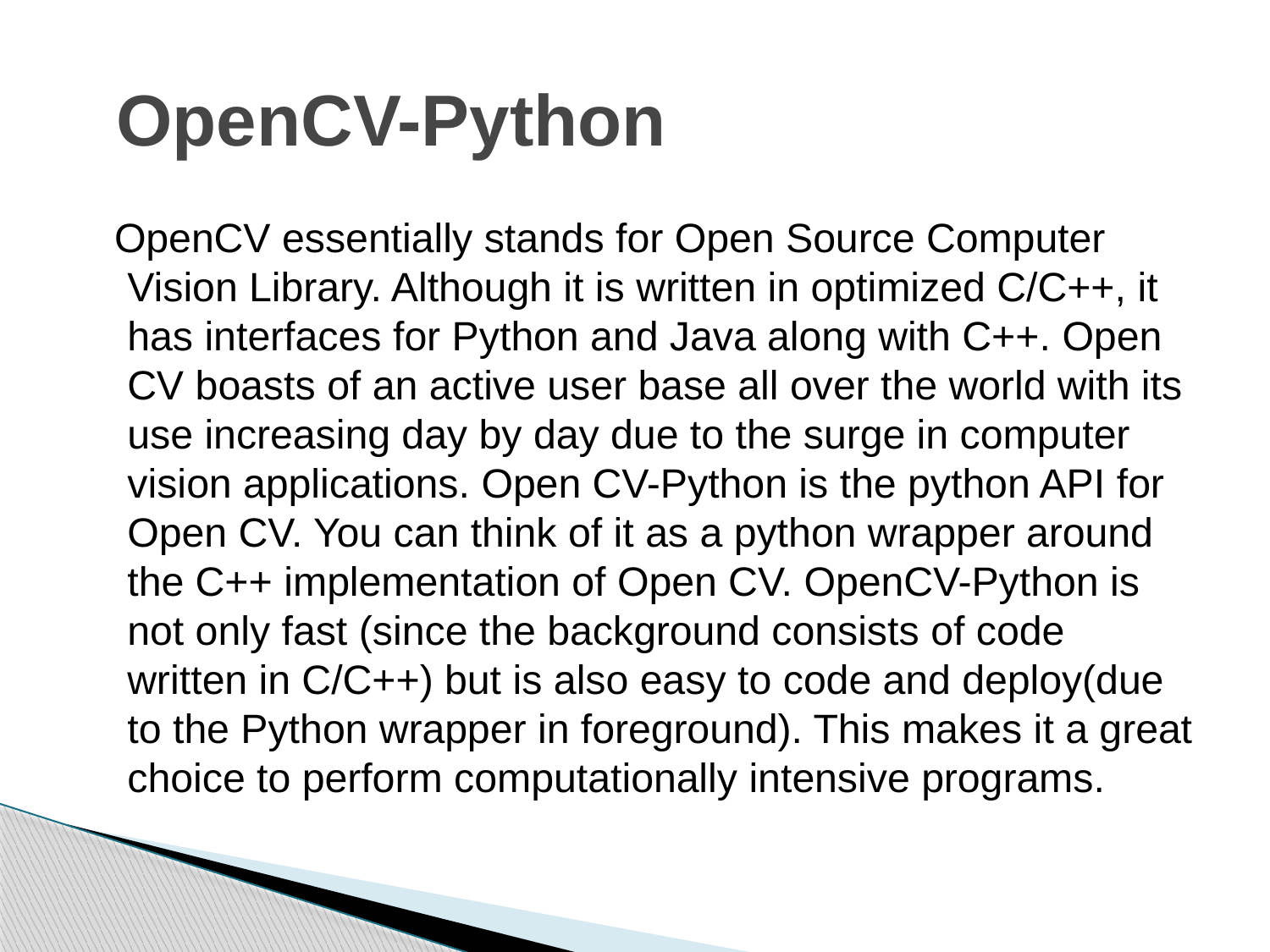

# OpenCV-Python
  OpenCV essentially stands for Open Source Computer Vision Library. Although it is written in optimized C/C++, it has interfaces for Python and Java along with C++. Open CV boasts of an active user base all over the world with its use increasing day by day due to the surge in computer vision applications. Open CV-Python is the python API for Open CV. You can think of it as a python wrapper around the C++ implementation of Open CV. OpenCV-Python is not only fast (since the background consists of code written in C/C++) but is also easy to code and deploy(due to the Python wrapper in foreground). This makes it a great choice to perform computationally intensive programs.